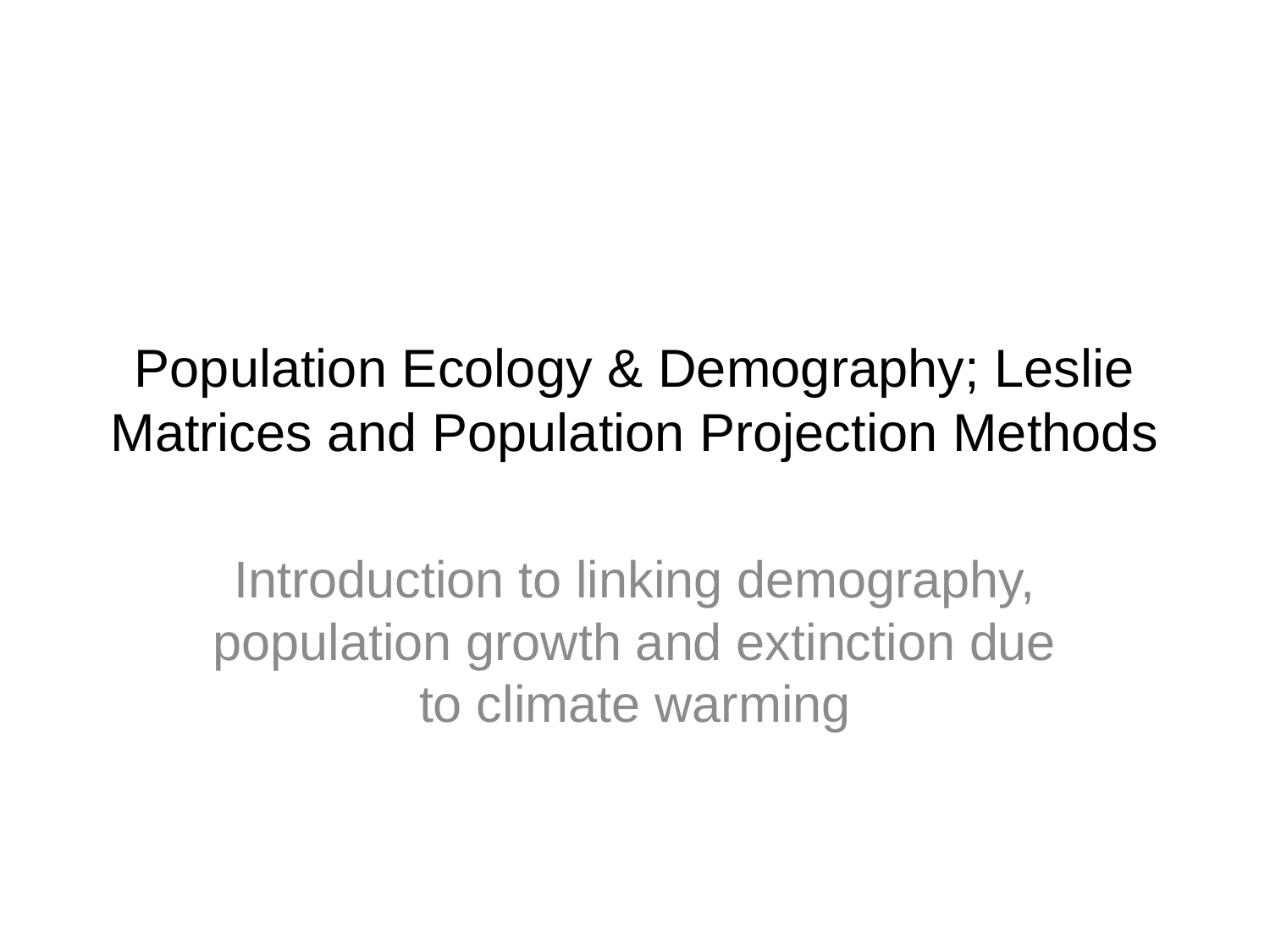

# Population Ecology & Demography; Leslie Matrices and Population Projection Methods
Introduction to linking demography, population growth and extinction due to climate warming